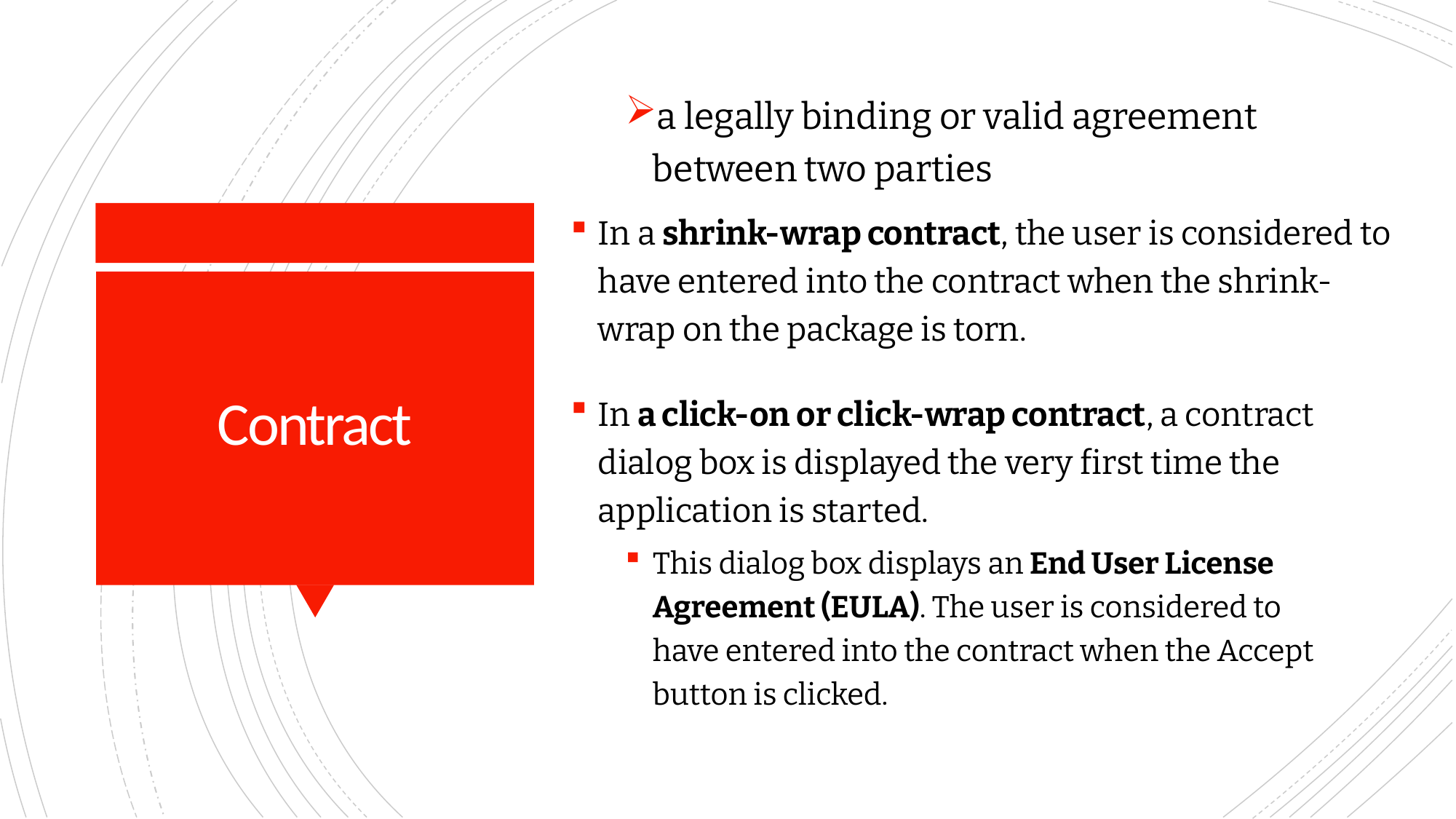

a legally binding or valid agreement between two parties
In a shrink-wrap contract, the user is considered to have entered into the contract when the shrink-wrap on the package is torn.

# Contract
In a click-on or click-wrap contract, a contract dialog box is displayed the very ﬁrst time the application is started.
This dialog box displays an End User License Agreement (EULA). The user is considered to have entered into the contract when the Accept button is clicked.